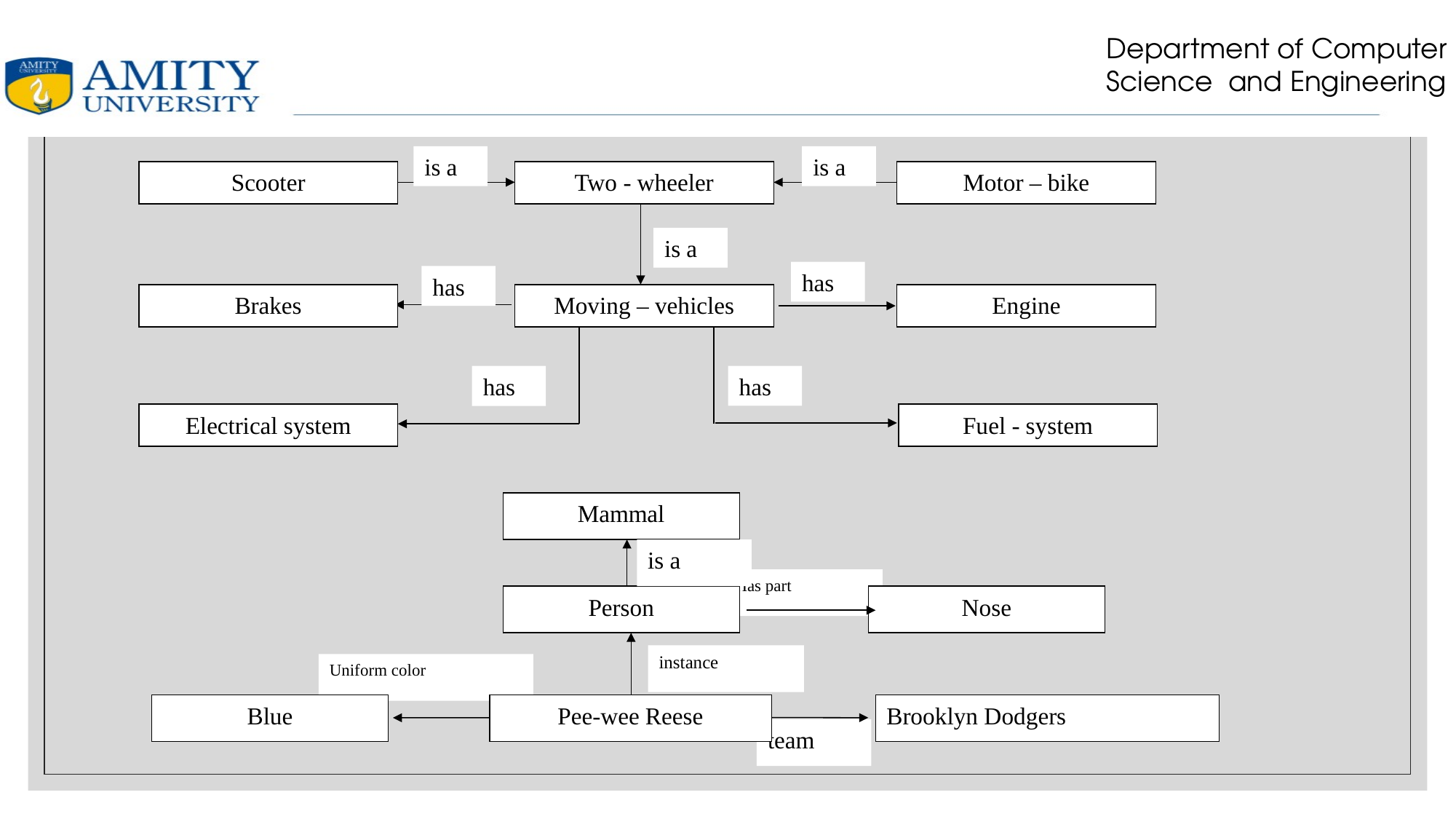

is a
is a
Scooter
Two - wheeler
Motor – bike
has
Brakes
Moving – vehicles
Engine
has
has
Electrical system
Fuel - system
is a
has
Mammal
is a
Person
Nose
instance
Uniform color
Blue
Pee-wee Reese
Brooklyn Dodgers
team
Has part